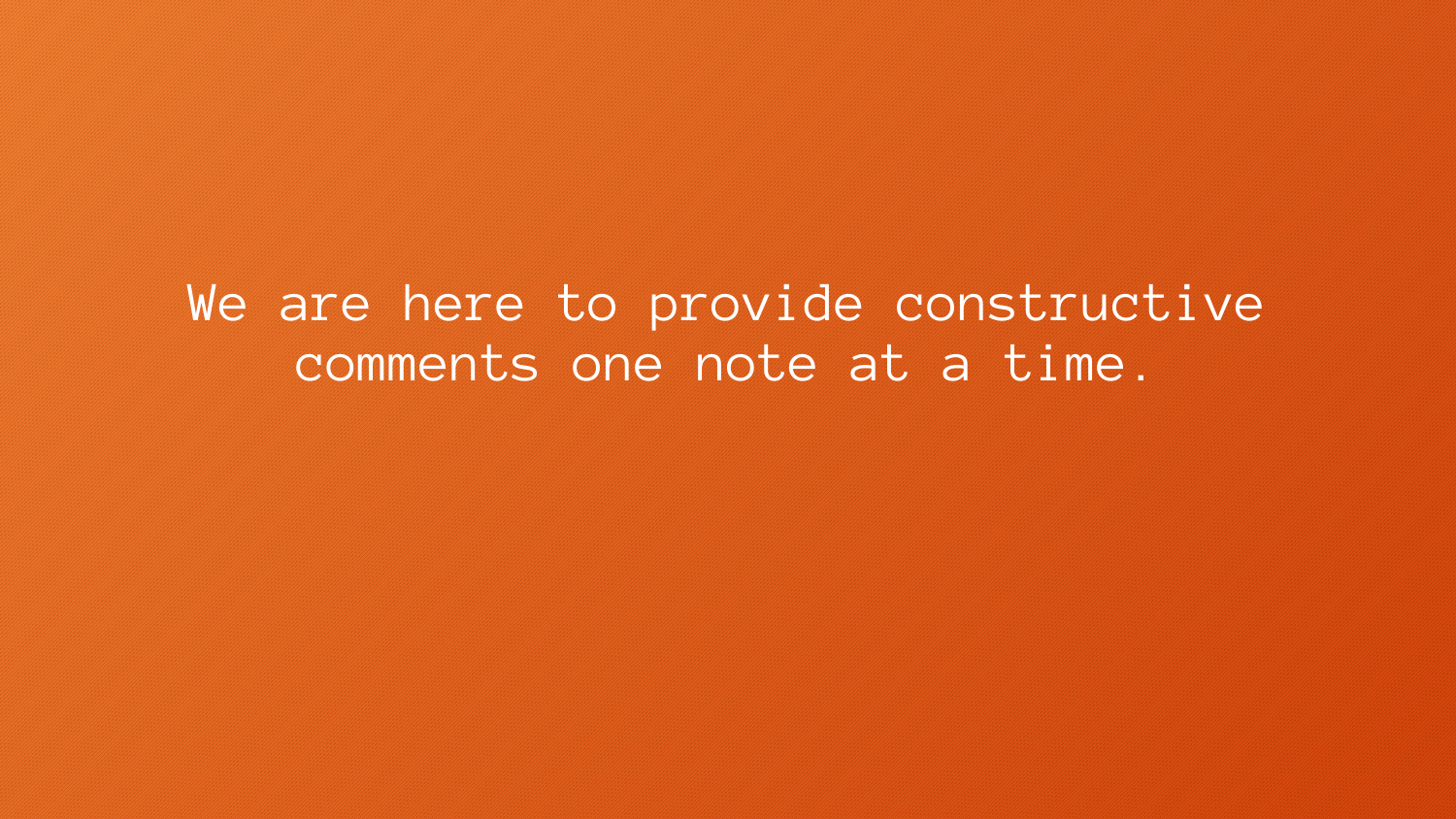

# We are here to provide constructive comments one note at a time.